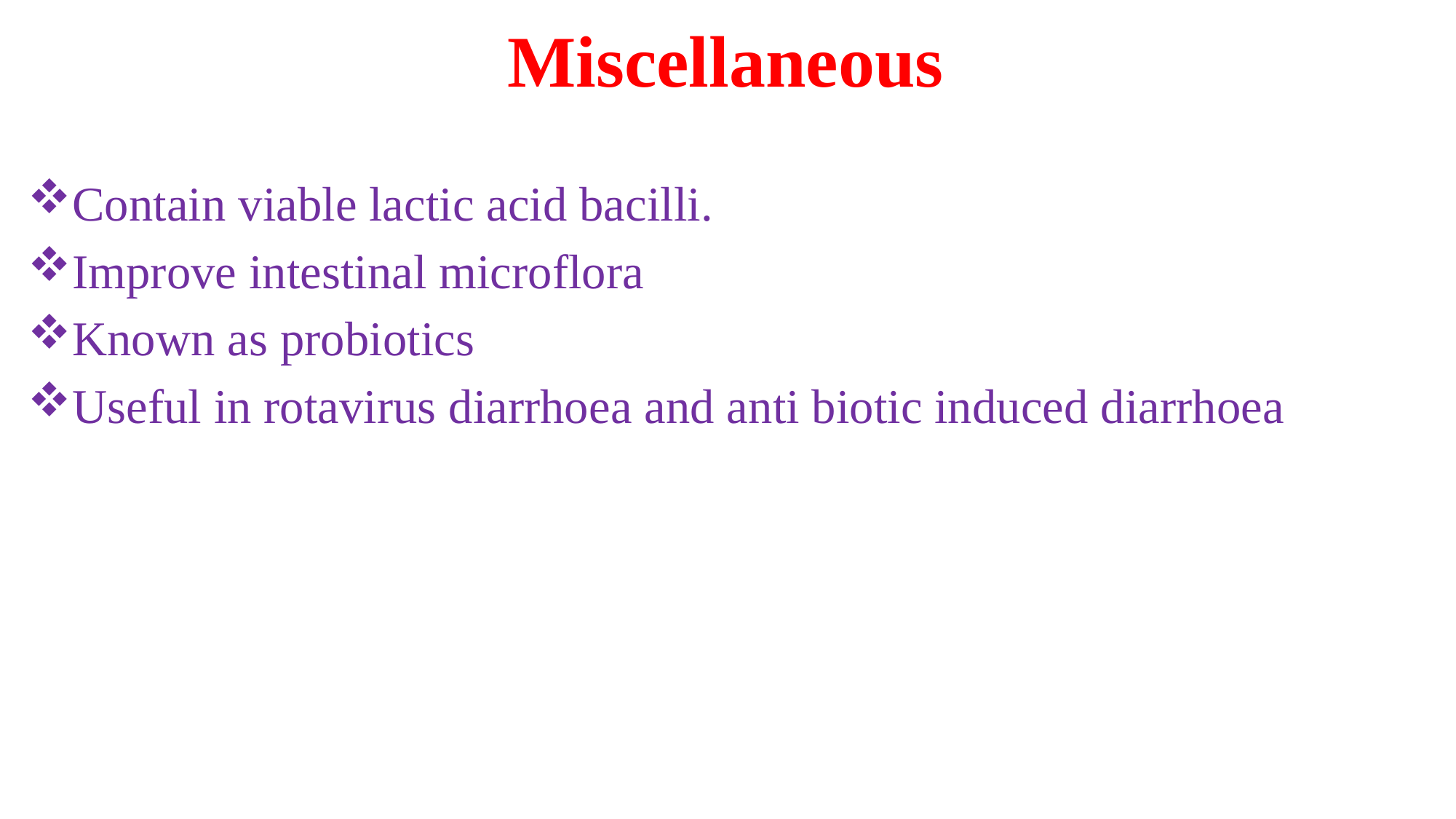

Miscellaneous

Contain viable lactic acid bacilli.
Improve intestinal microflora
Known as probiotics
Useful in rotavirus diarrhoea and anti biotic induced diarrhoea